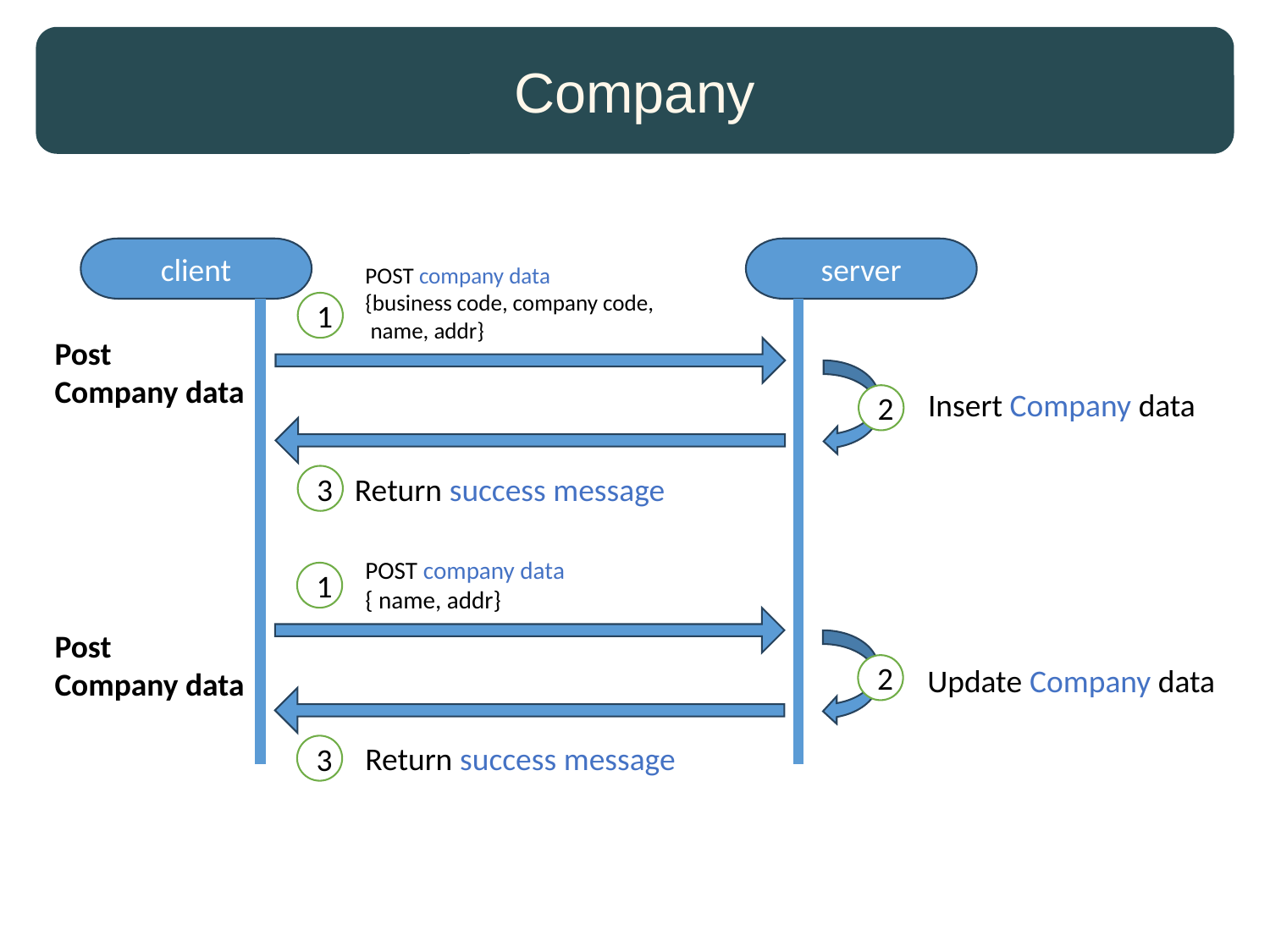

Company
client
server
POST company data
{business code, company code,
 name, addr}
1
Post
Company data

Insert Company data
2

Return success message
3
POST company data
{ name, addr}
1

Post
Company data

2
Update Company data

Return success message
3